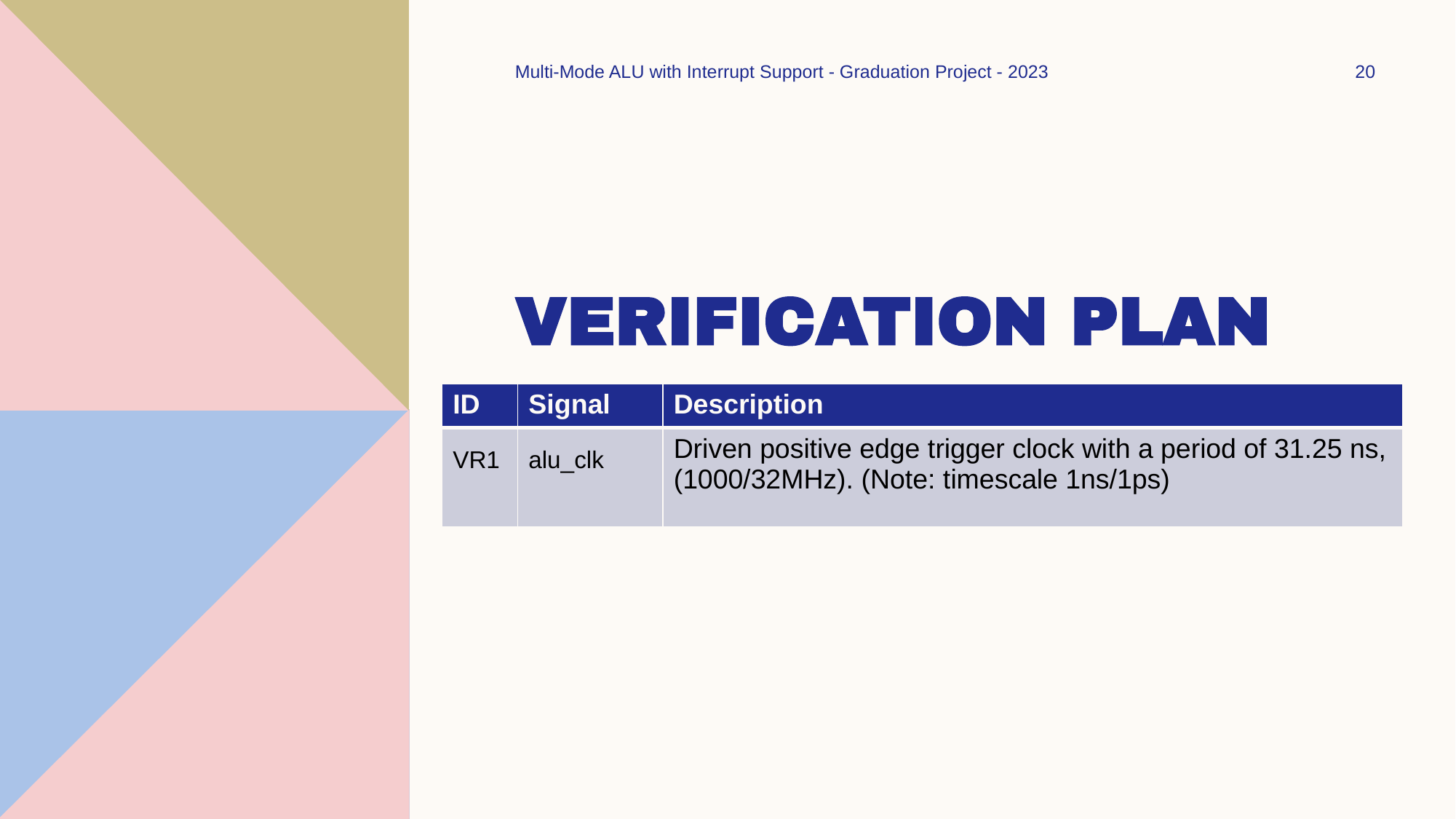

Multi-Mode ALU with Interrupt Support - Graduation Project - 2023
20
# Verification Plan
| ID | Signal | Description |
| --- | --- | --- |
| VR1 | alu\_clk | Driven positive edge trigger clock with a period of 31.25 ns, (1000/32MHz). (Note: timescale 1ns/1ps) |